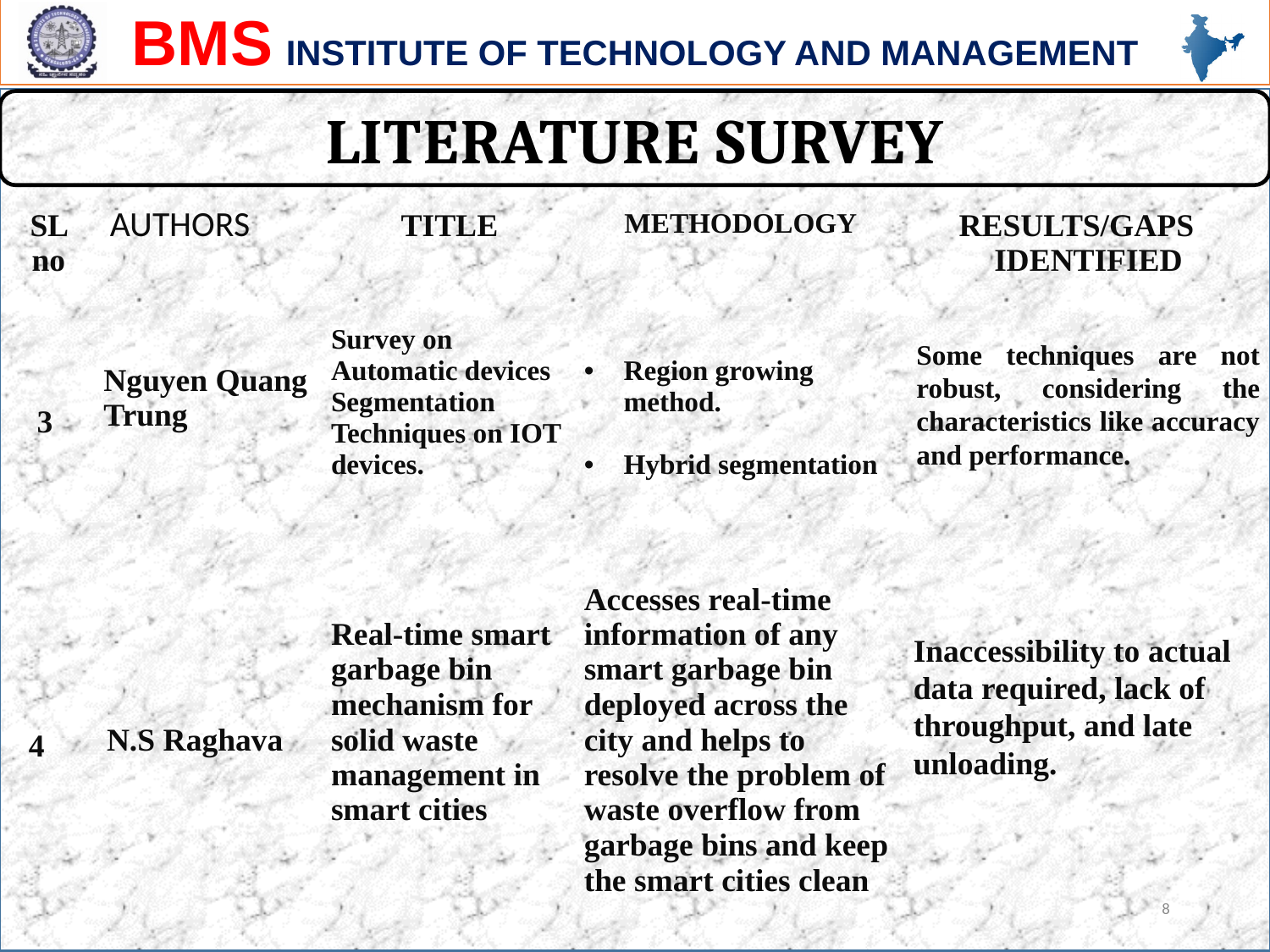

LITERATURE SURVEY
| SL no | AUTHORS | TITLE | METHODOLOGY | RESULTS/GAPS IDENTIFIED |
| --- | --- | --- | --- | --- |
| 3 | Nguyen Quang Trung | Survey on Automatic devices Segmentation Techniques on IOT devices. | Region growing method. Hybrid segmentation | Some techniques are not robust, considering the characteristics like accuracy and performance. |
| 4 | N.S Raghava | Real-time smart garbage bin mechanism for solid waste management in smart cities | Accesses real-time information of any smart garbage bin deployed across the city and helps to resolve the problem of waste overflow from garbage bins and keep the smart cities clean | Inaccessibility to actual data required, lack of throughput, and late unloading. |
8